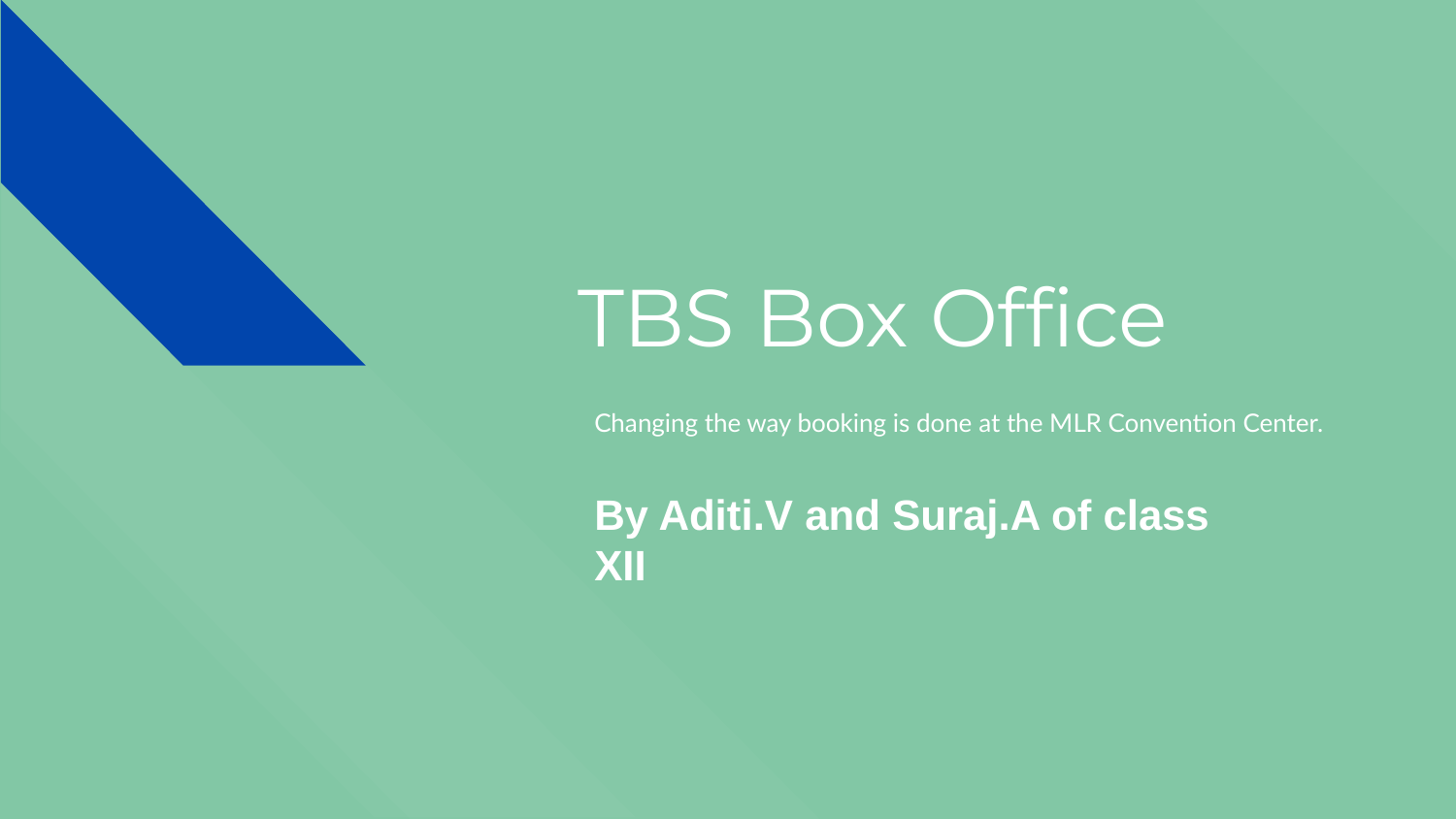

# TBS Box Office
Changing the way booking is done at the MLR Convention Center.
By Aditi.V and Suraj.A of class XII